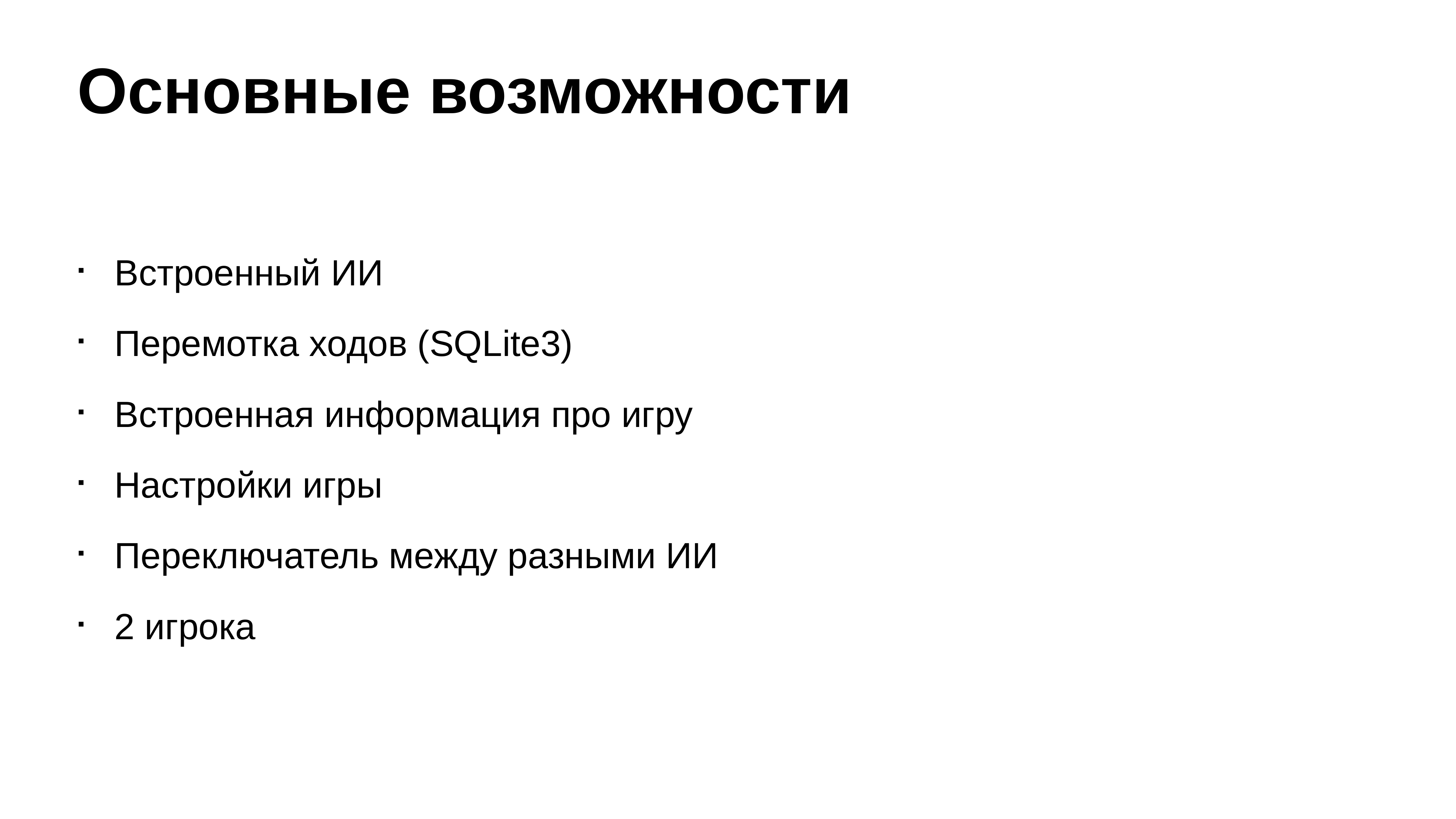

Основные возможности
Встроенный ИИ
Перемотка ходов (SQLite3)
Встроенная информация про игру
Настройки игры
Переключатель между разными ИИ
2 игрока